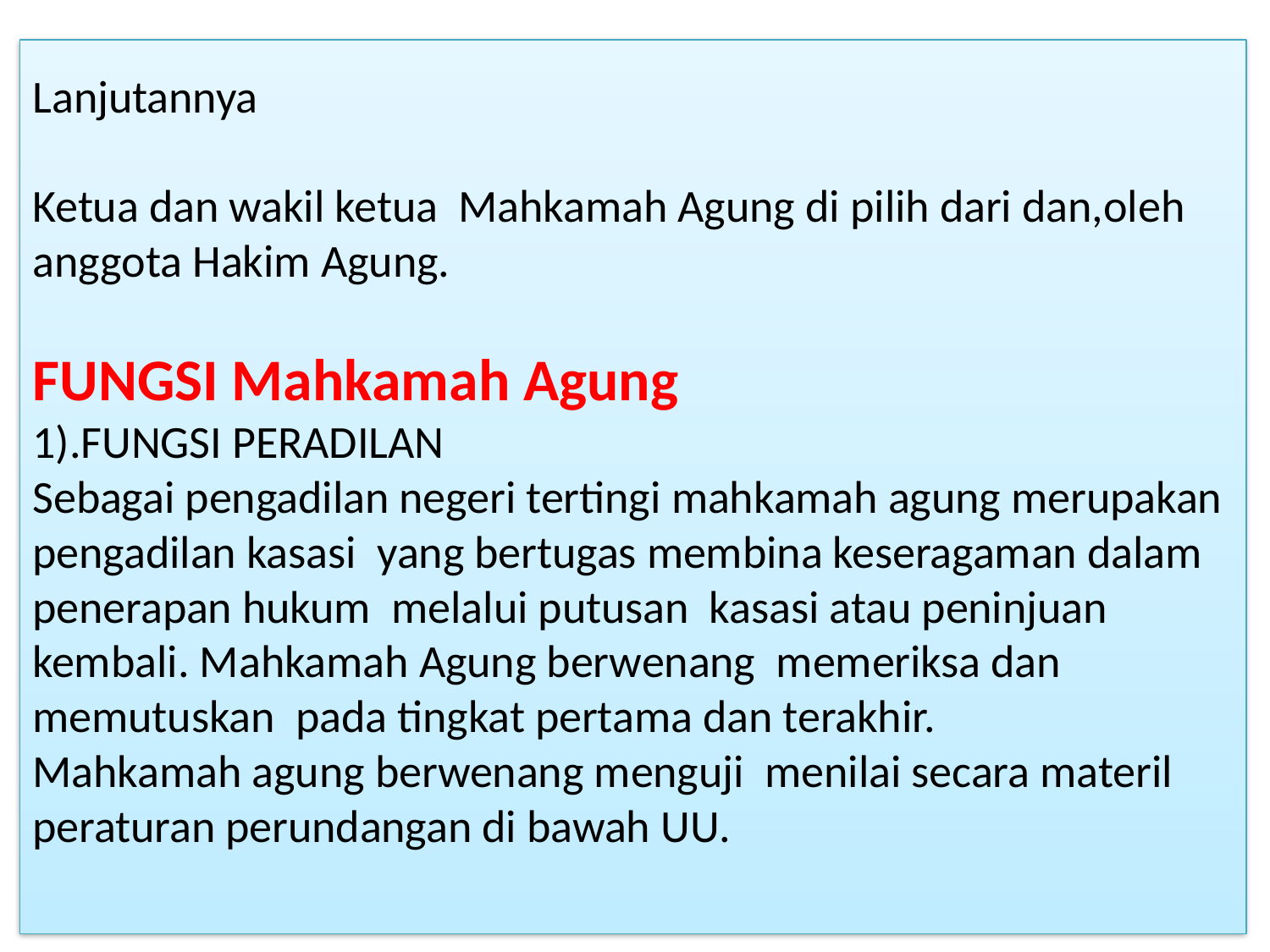

# Lanjutannya Ketua dan wakil ketua  Mahkamah Agung di pilih dari dan,oleh anggota Hakim Agung. FUNGSI Mahkamah Agung 1).FUNGSI PERADILAN Sebagai pengadilan negeri tertingi mahkamah agung merupakan pengadilan kasasi  yang bertugas membina keseragaman dalam penerapan hukum  melalui putusan  kasasi atau peninjuan kembali. Mahkamah Agung berwenang  memeriksa dan memutuskan  pada tingkat pertama dan terakhir. Mahkamah agung berwenang menguji  menilai secara materil  peraturan perundangan di bawah UU.